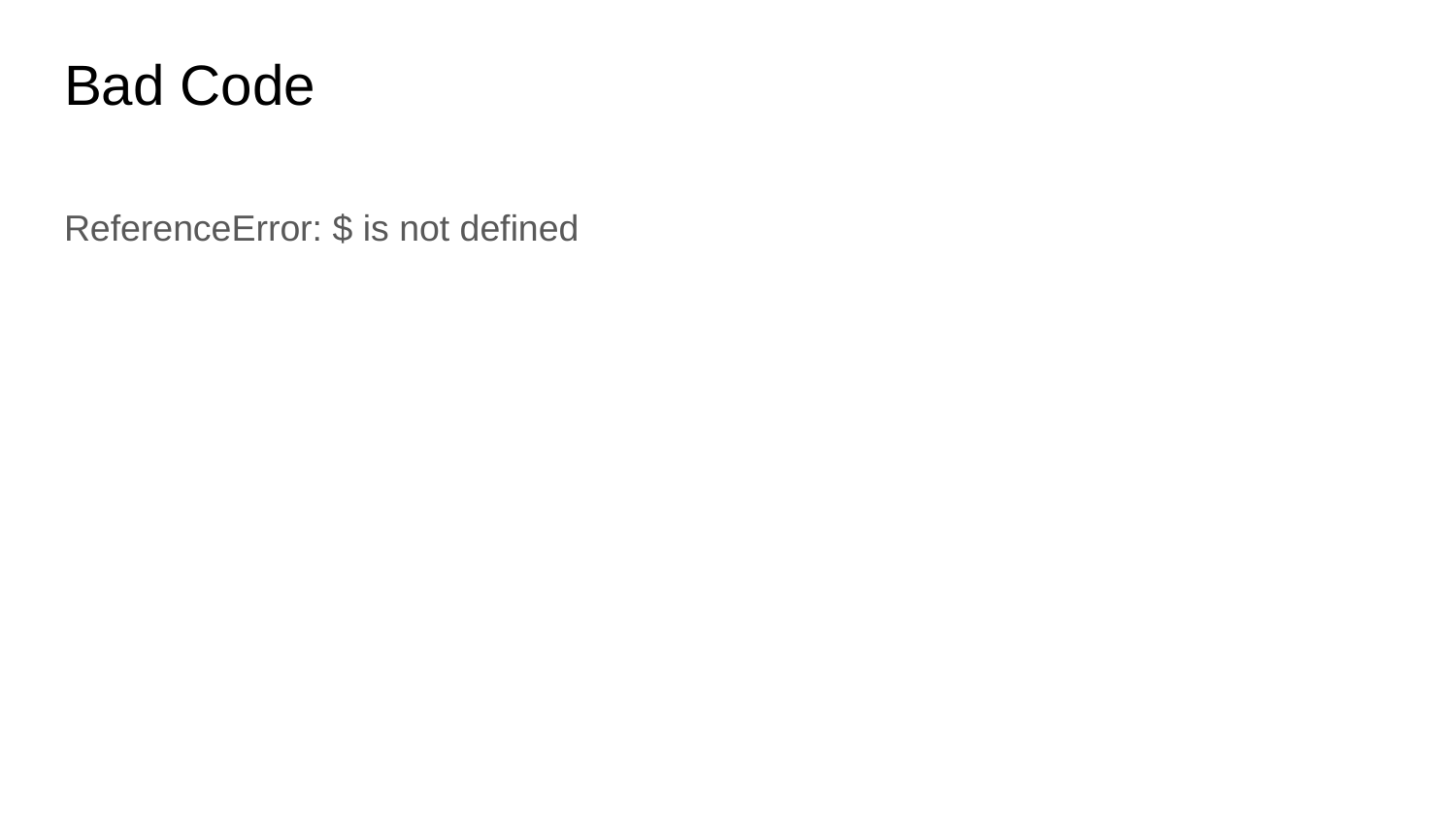

# Bad Code
ReferenceError: $ is not defined